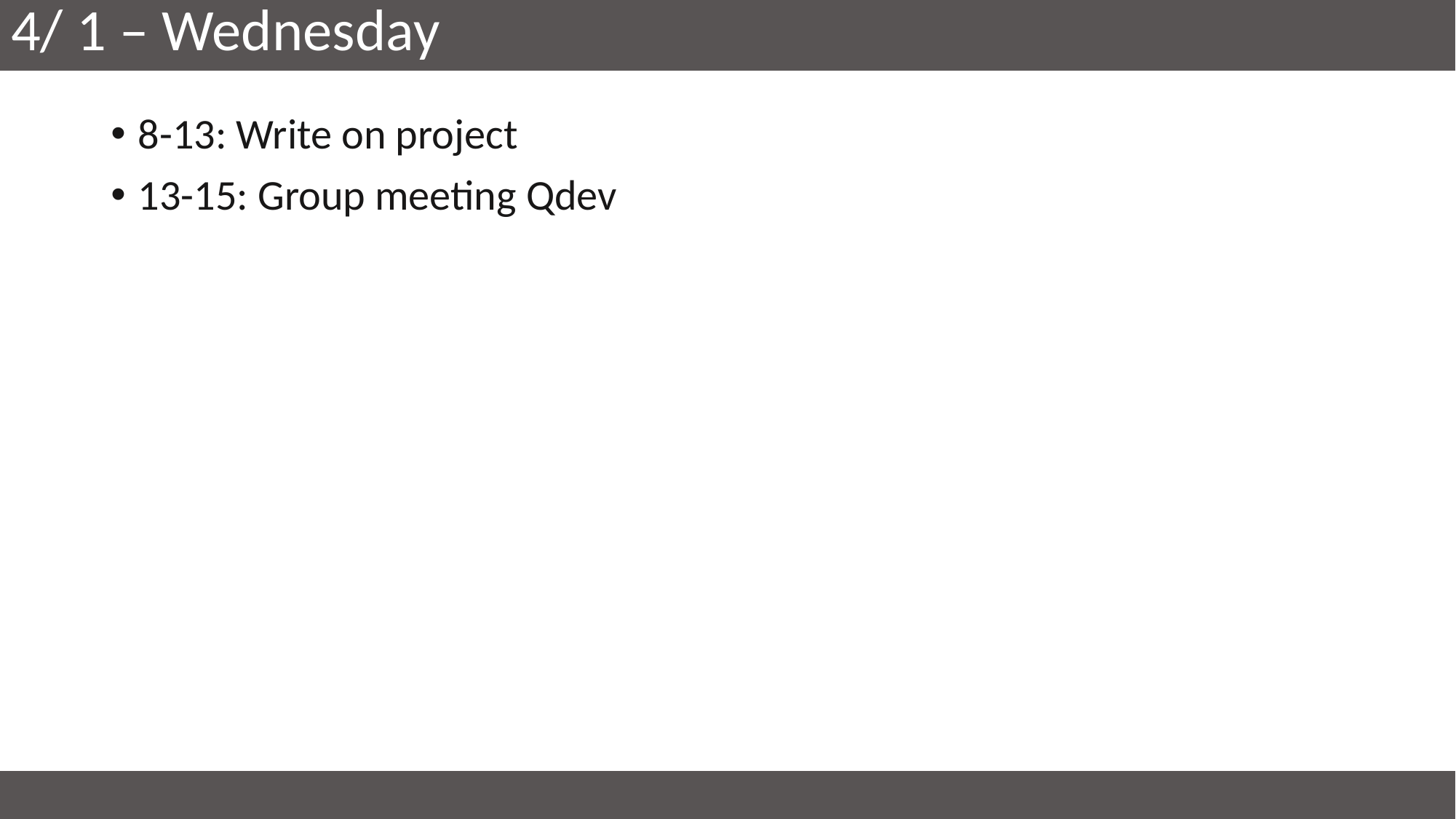

# 4/ 1 – Wednesday
8-13: Write on project
13-15: Group meeting Qdev